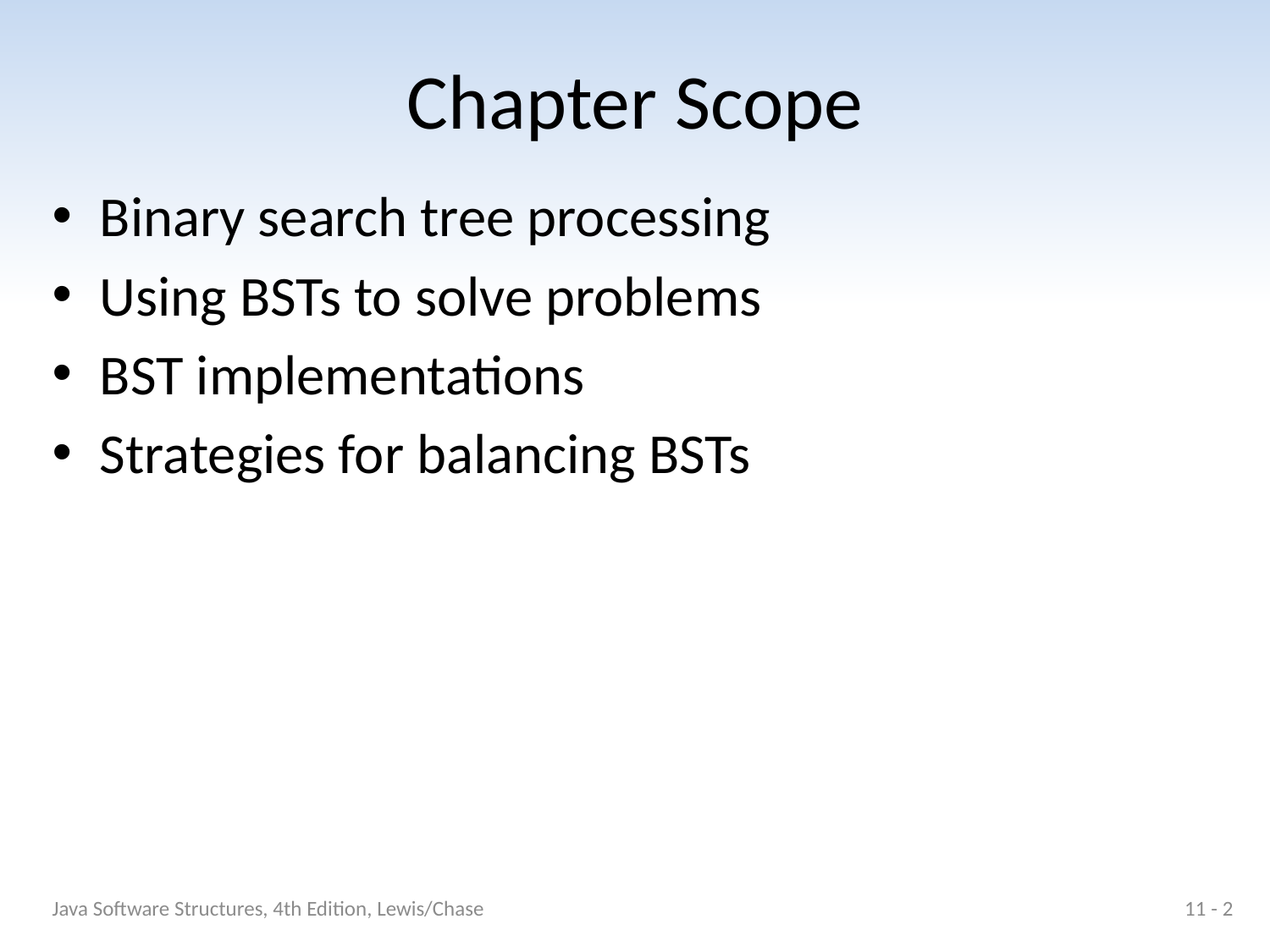

# Chapter Scope
Binary search tree processing
Using BSTs to solve problems
BST implementations
Strategies for balancing BSTs
Java Software Structures, 4th Edition, Lewis/Chase
11 - 2